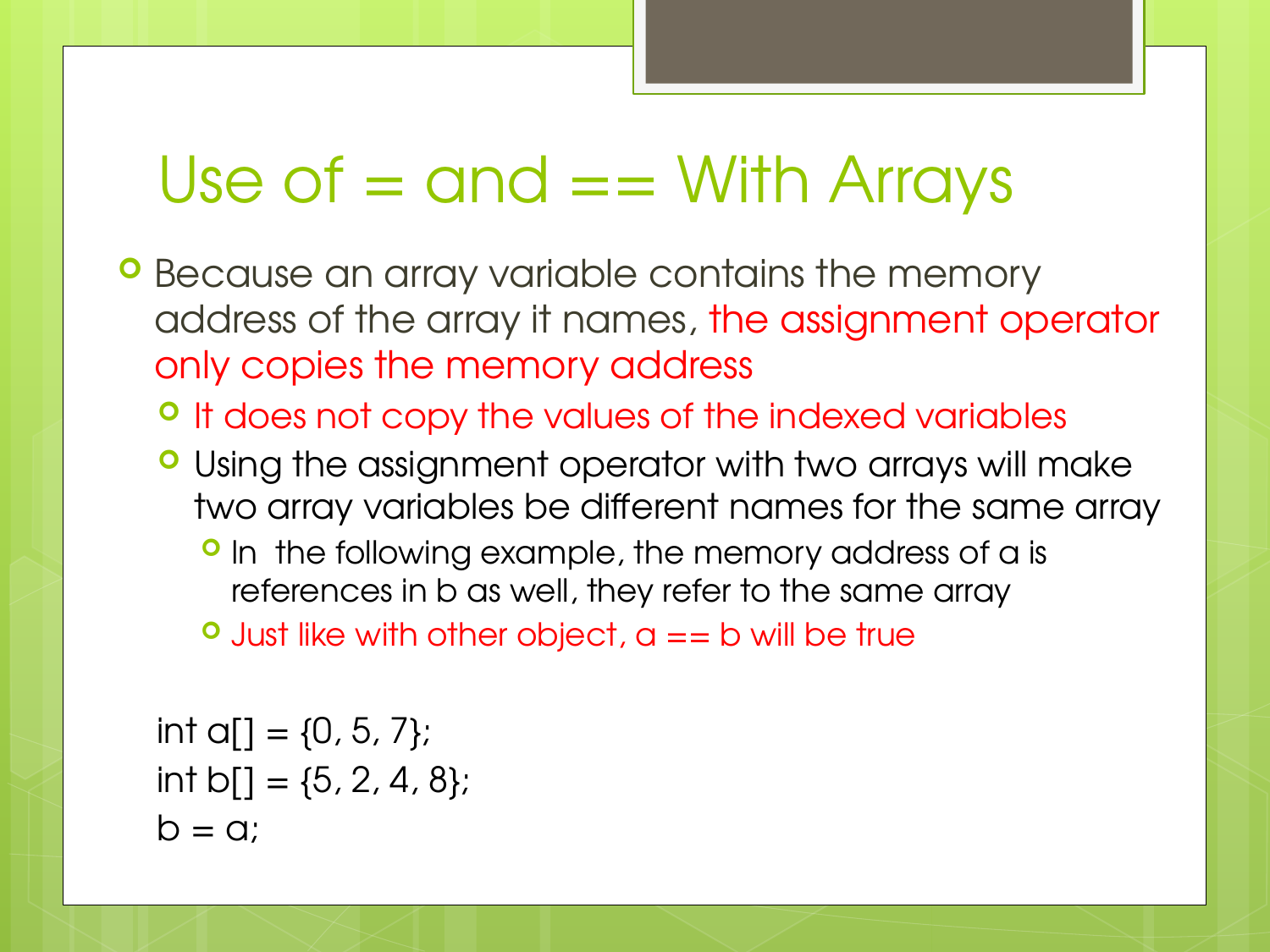

# Use of = and == With Arrays
Because an array variable contains the memory address of the array it names, the assignment operator only copies the memory address
It does not copy the values of the indexed variables
Using the assignment operator with two arrays will make two array variables be different names for the same array
In  the following example, the memory address of a is references in b as well, they refer to the same array
Just like with other object, a == b will be true

int a[] = {0, 5, 7};
int b[] = {5, 2, 4, 8};
b = a;